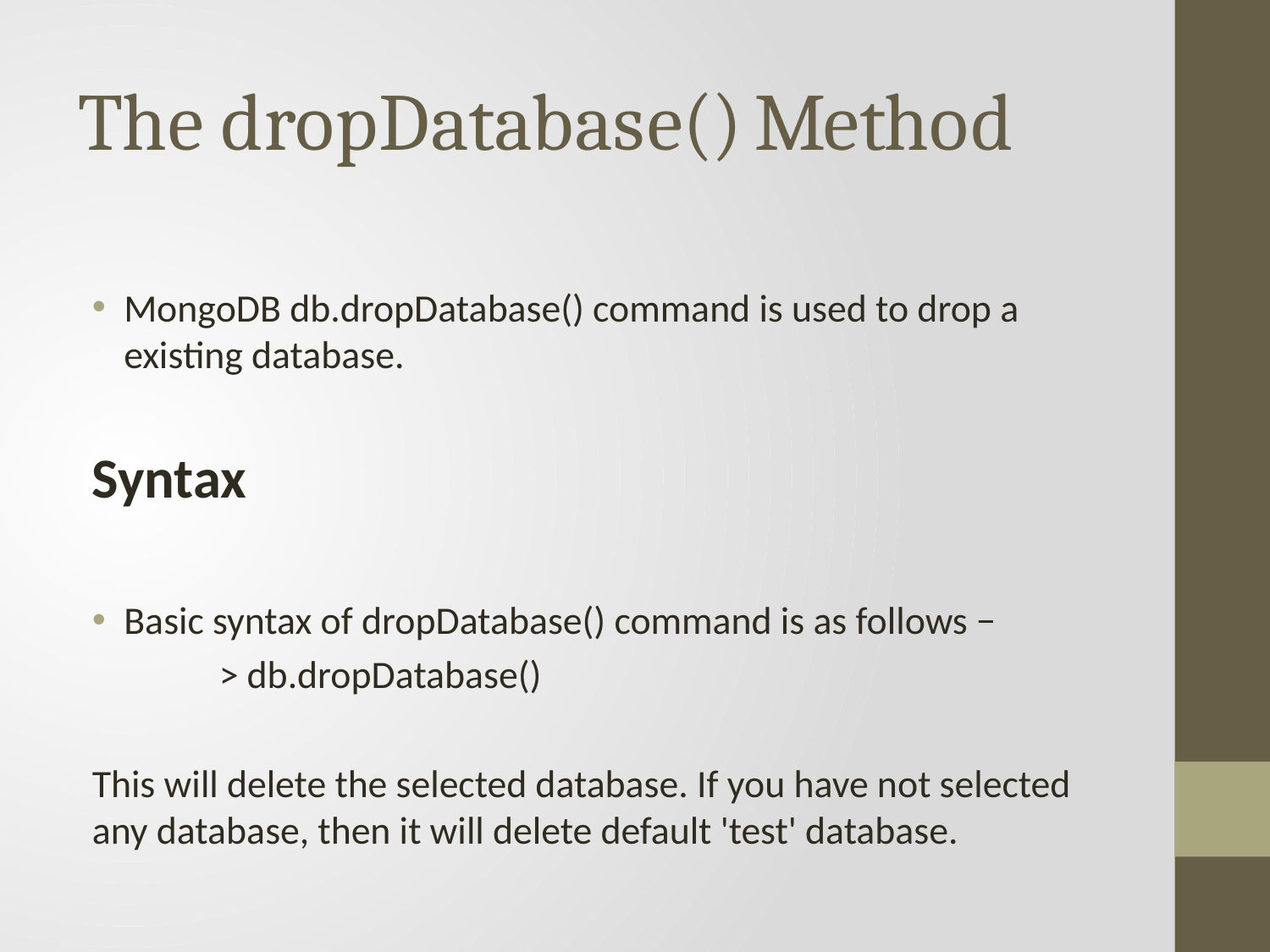

# The dropDatabase() Method

MongoDB db.dropDatabase() command is used to drop a existing database.

Syntax

Basic syntax of dropDatabase() command is as follows −
	> db.dropDatabase()

This will delete the selected database. If you have not selected any database, then it will delete default 'test' database.